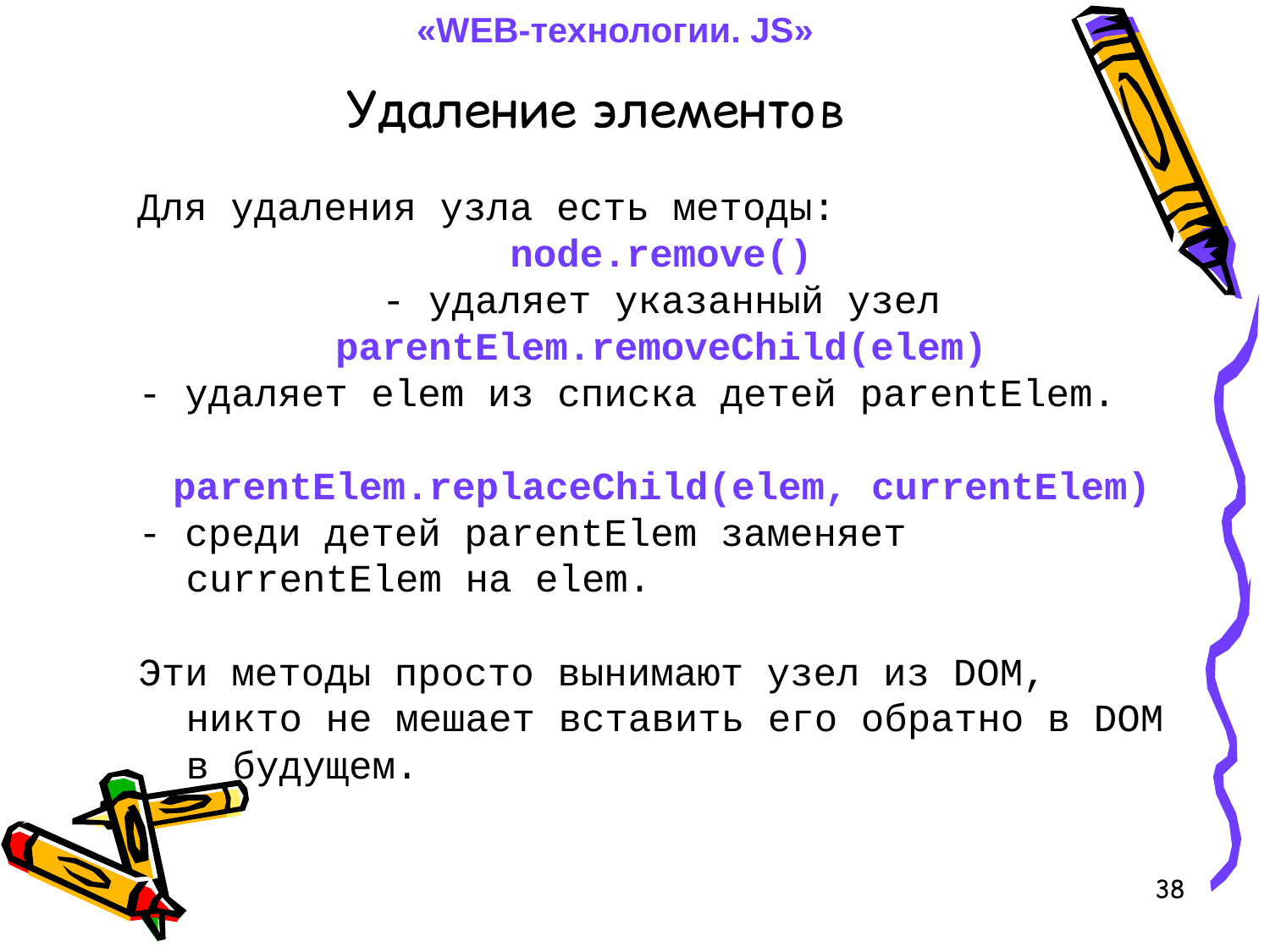

«WEB-технологии. JS»
Удаление элементов
Для удаления узла есть методы:
node.remove()
- удаляет указанный узел
parentElem.removeChild(elem)
- удаляет elem из списка детей parentElem.

parentElem.replaceChild(elem, currentElem)
- среди детей parentElem заменяет currentElem на elem.

Эти методы просто вынимают узел из DOM, никто не мешает вставить его обратно в DOM в будущем.
38